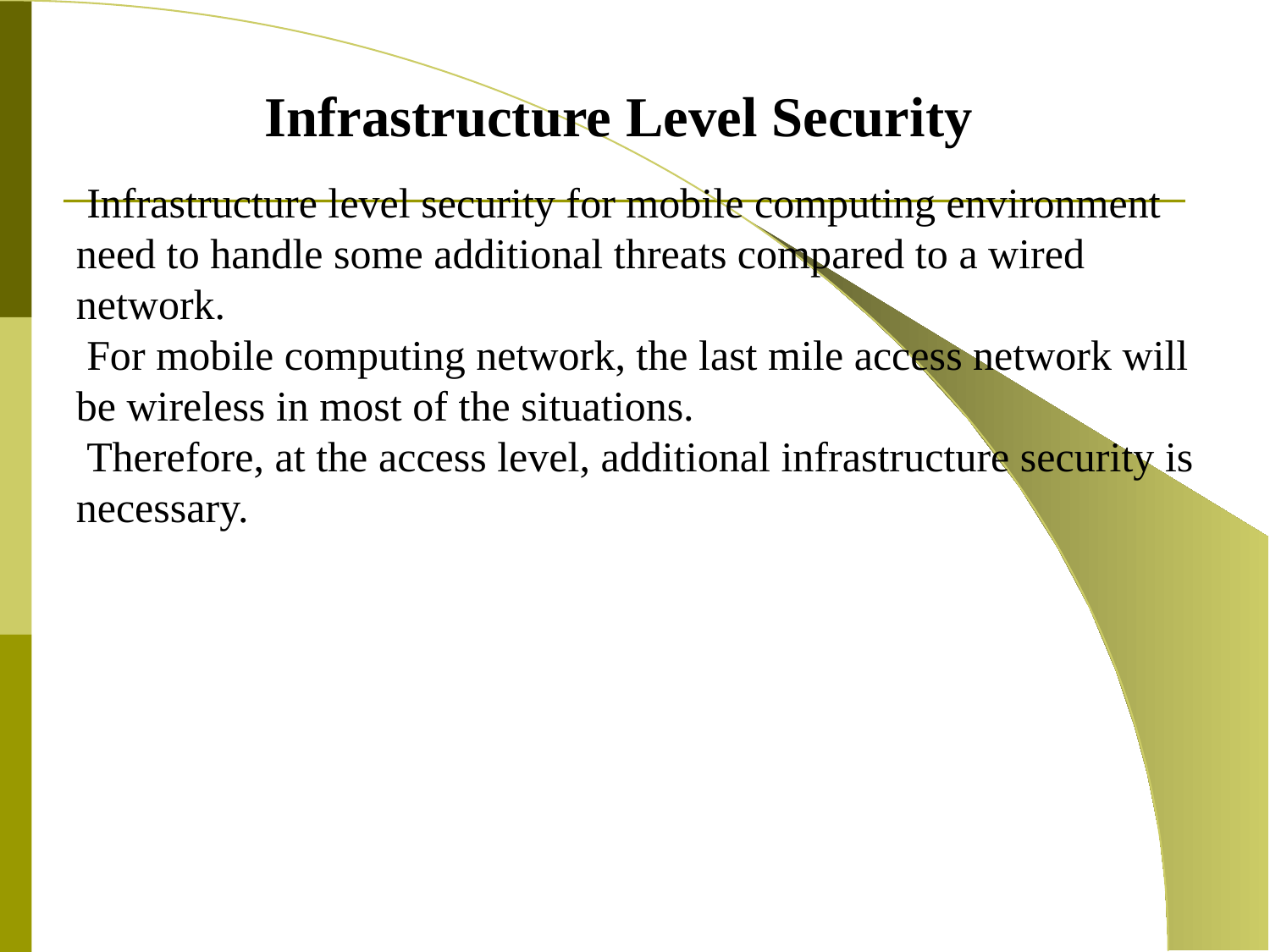

Infrastructure Level Security
 Infrastructure level security for mobile computing environment need to handle some additional threats compared to a wired network.
 For mobile computing network, the last mile access network will be wireless in most of the situations.
 Therefore, at the access level, additional infrastructure security is necessary.